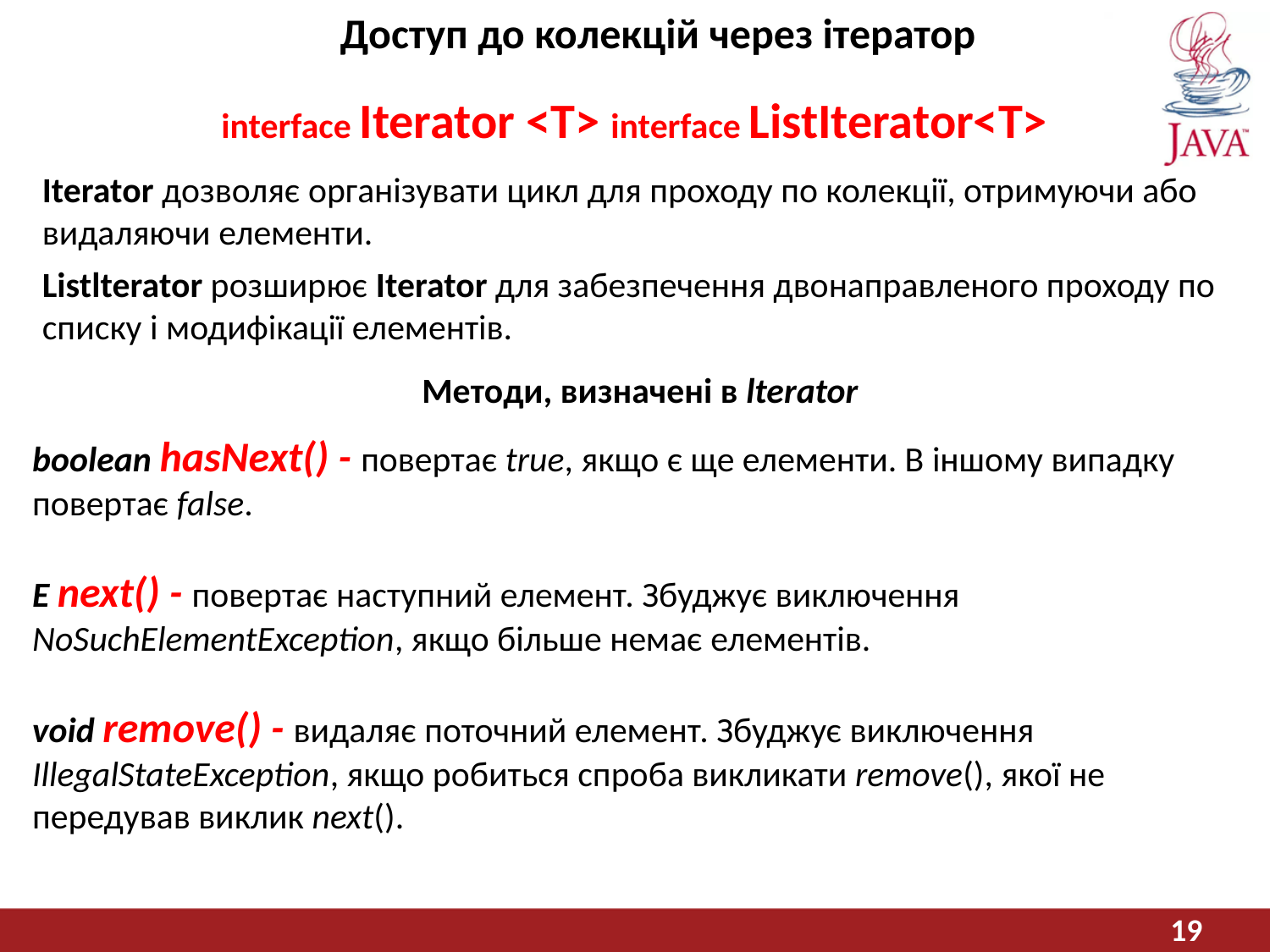

Доступ до колекцій через ітератор
interface Iterator <T> interface ListIterator<T>

Iterator дозволяє організувати цикл для проходу по колекції, отримуючи або видаляючи елементи.
Listlterator розширює Iterator для забезпечення двонаправленого проходу по списку і модифікації елементів.
Методи, визначені в lterator

boolean hasNext() - повертає true, якщо є ще елементи. В іншому випадку повертає false.

Е next() - повертає наступний елемент. Збуджує виключення NoSиchElementException, якщо більше немає елементів.

void remove() - видаляє поточний елемент. Збуджує виключення IllegalStateException, якщо робиться спроба викликати remove(), якої не передував виклик next().